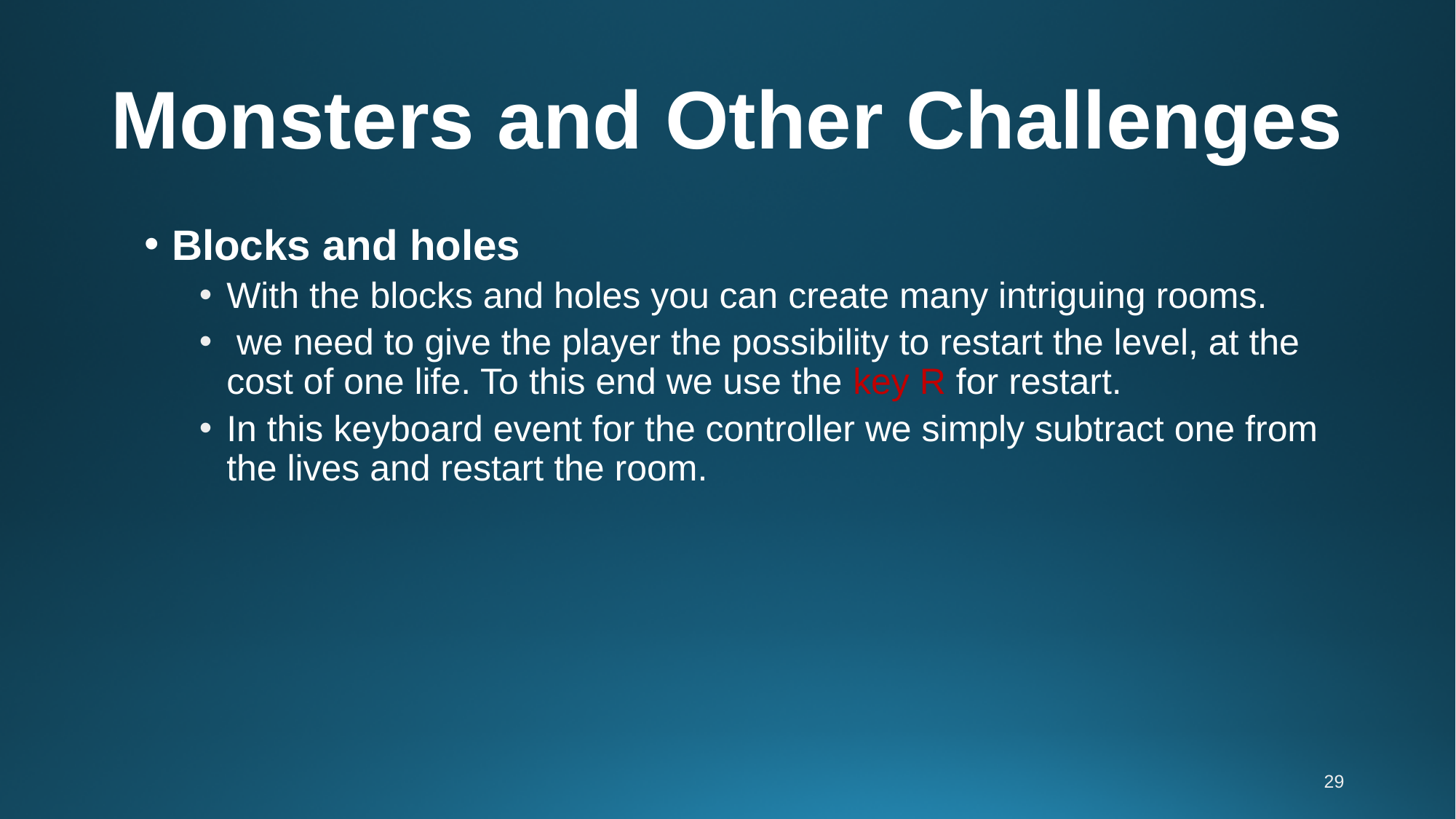

# Monsters and Other Challenges
Blocks and holes
With the blocks and holes you can create many intriguing rooms.
 we need to give the player the possibility to restart the level, at the cost of one life. To this end we use the key R for restart.
In this keyboard event for the controller we simply subtract one from the lives and restart the room.

29